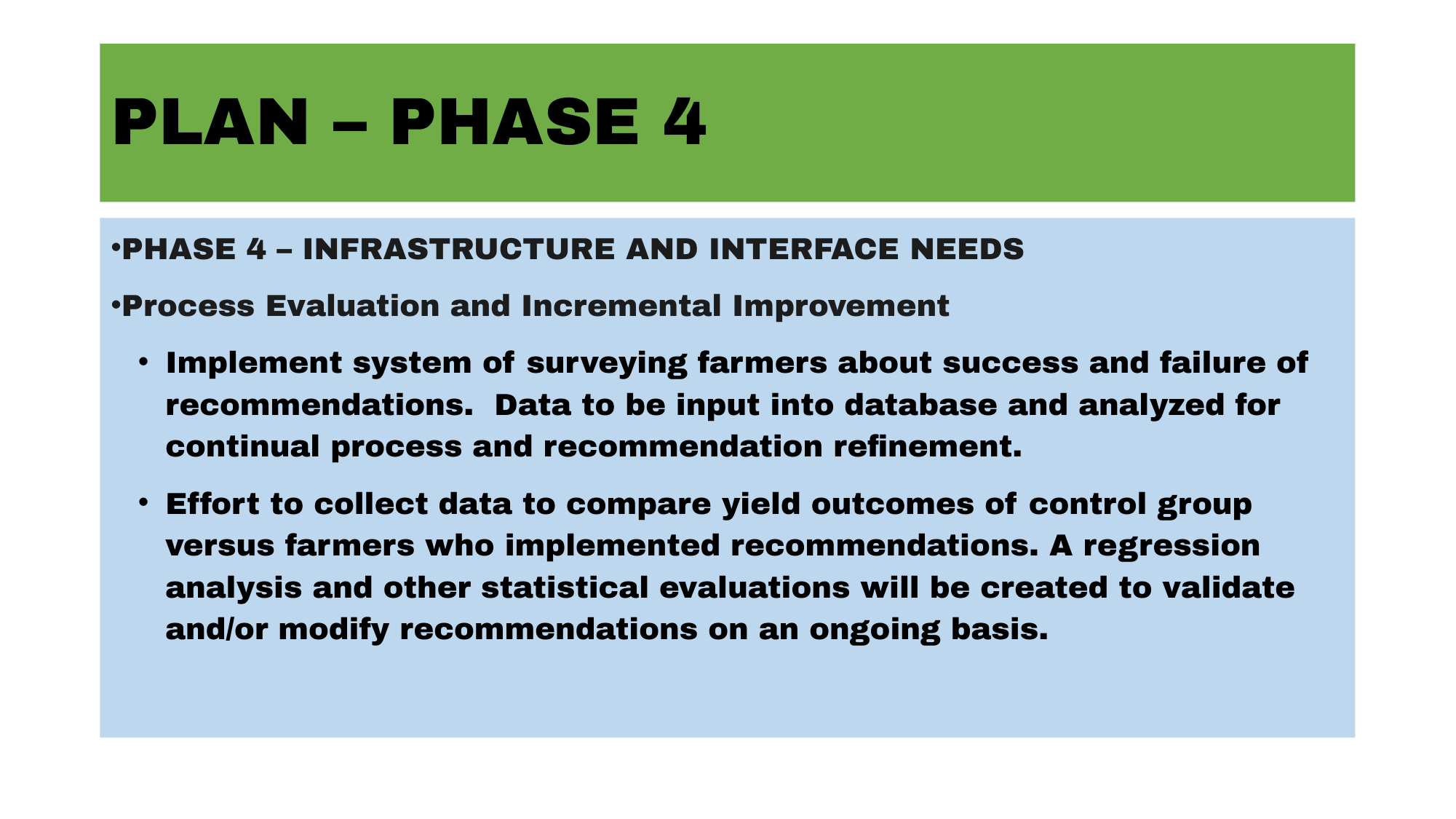

# PLAN – PHASE 4
PHASE 4 – INFRASTRUCTURE AND INTERFACE NEEDS
Process Evaluation and Incremental Improvement
Implement system of surveying farmers about success and failure of recommendations.  Data to be input into database and analyzed for continual process and recommendation refinement.
Effort to collect data to compare yield outcomes of control group versus farmers who implemented recommendations. A regression analysis and other statistical evaluations will be created to validate and/or modify recommendations on an ongoing basis.